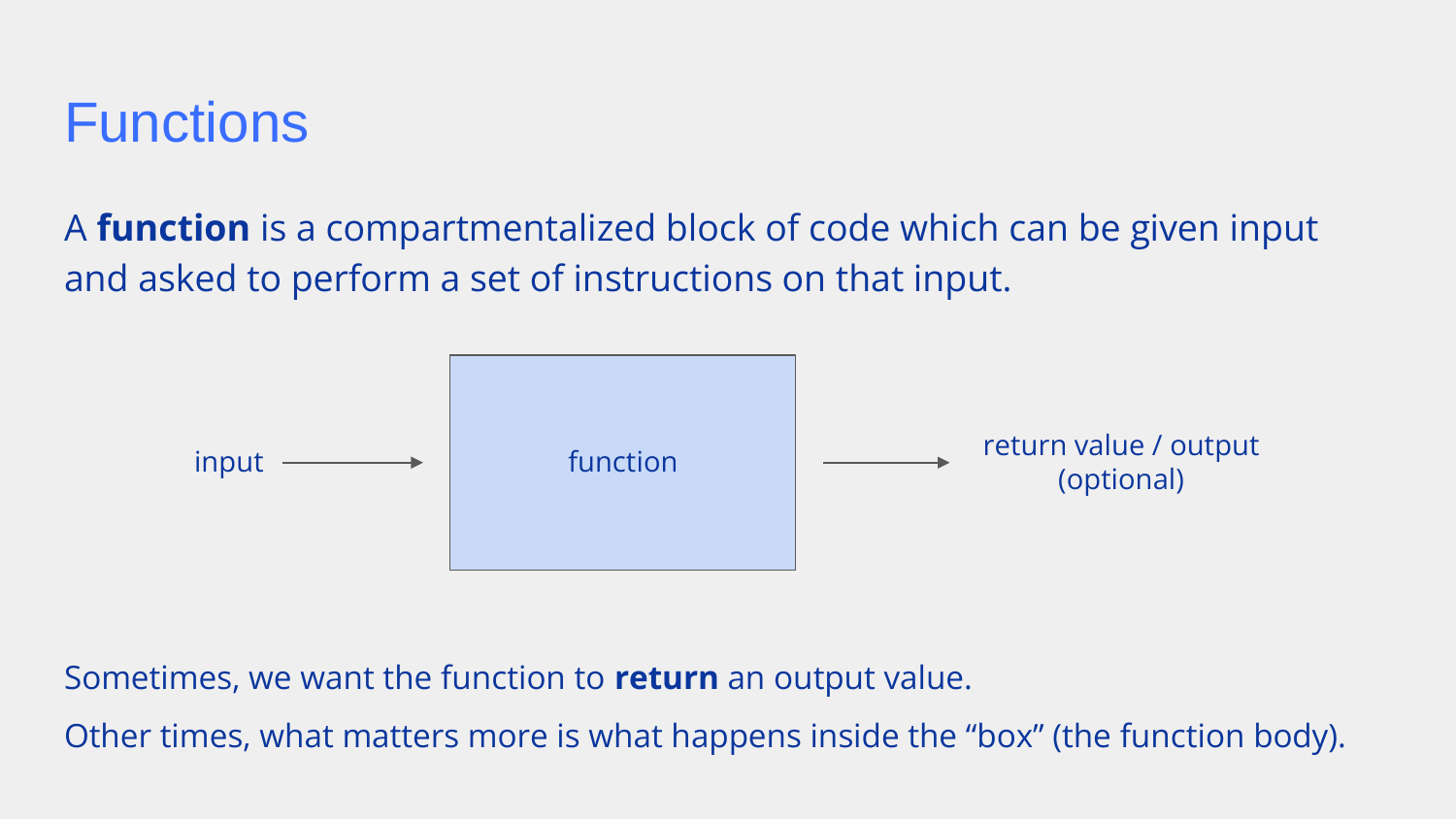

# Functions
A function is a compartmentalized block of code which can be given input and asked to perform a set of instructions on that input.

return value / output (optional)
input
function
Sometimes, we want the function to return an output value.
Other times, what matters more is what happens inside the “box” (the function body).